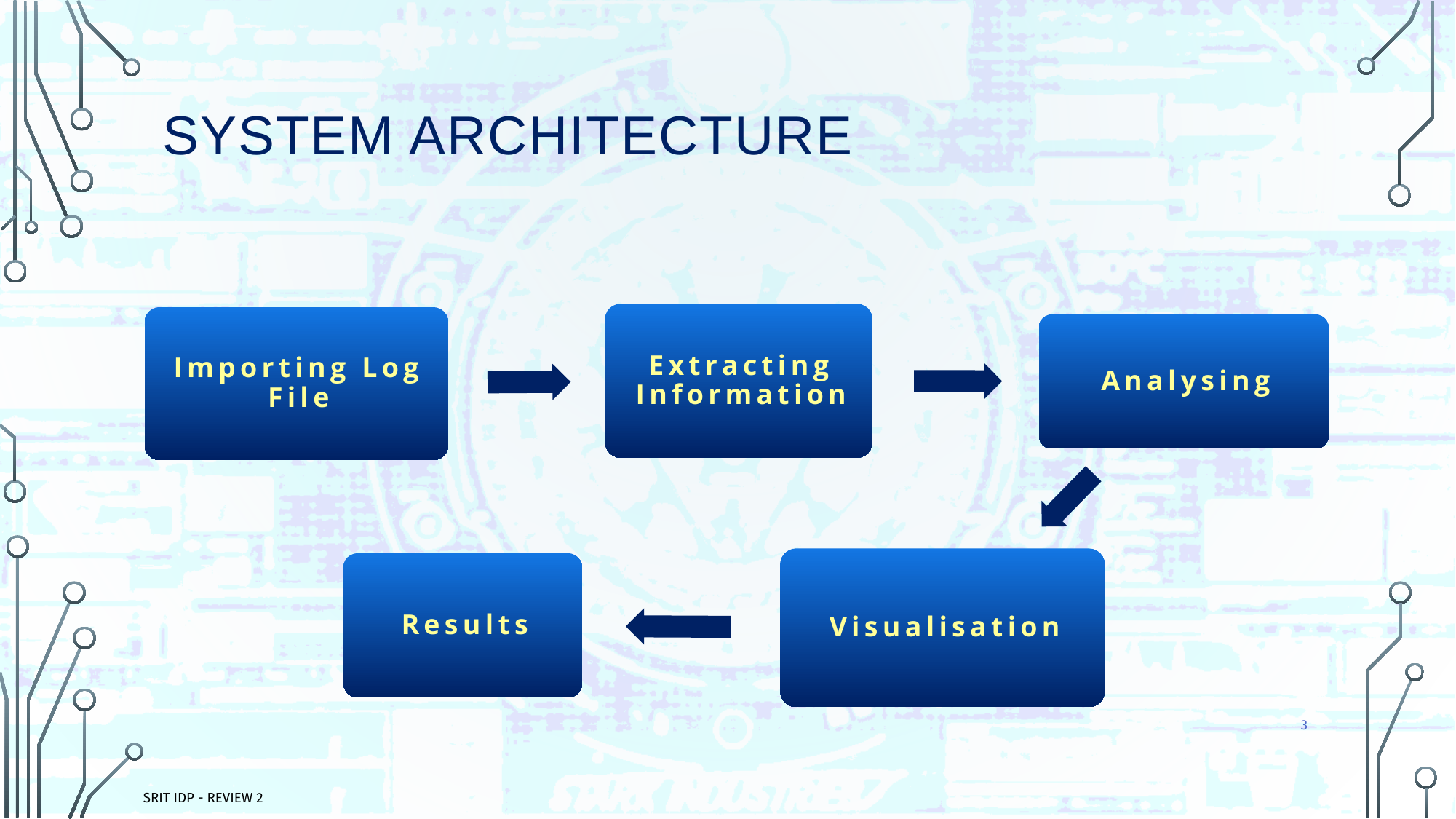

Importing Log File

Extracting Information

Analysing

Visualisation

Results
# SYSTEM ARCHITECTURE
3
SRIT IDP - REVIEW 2